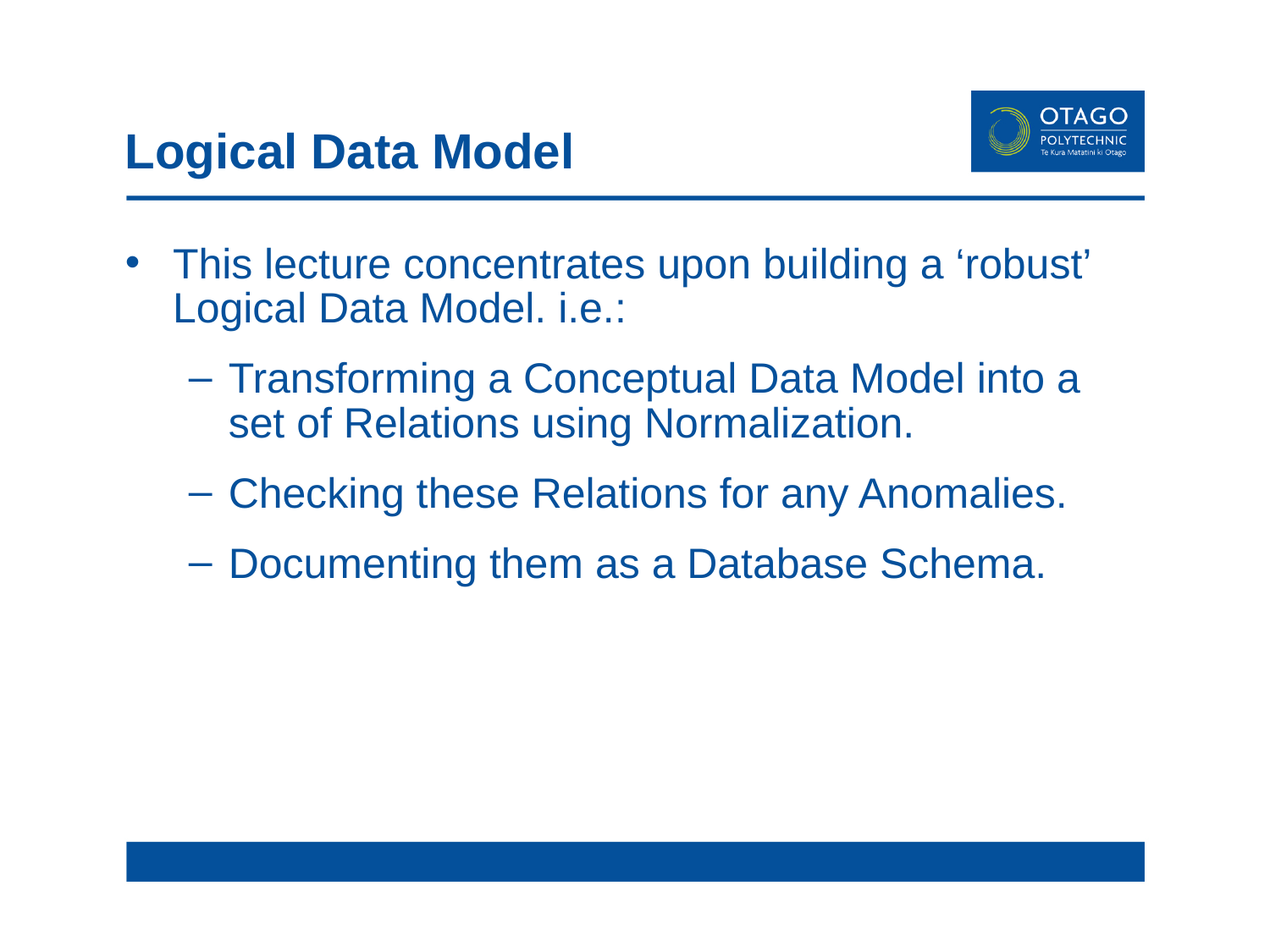

# Logical Data Model
This lecture concentrates upon building a ‘robust’ Logical Data Model. i.e.:
Transforming a Conceptual Data Model into a set of Relations using Normalization.
Checking these Relations for any Anomalies.
Documenting them as a Database Schema.